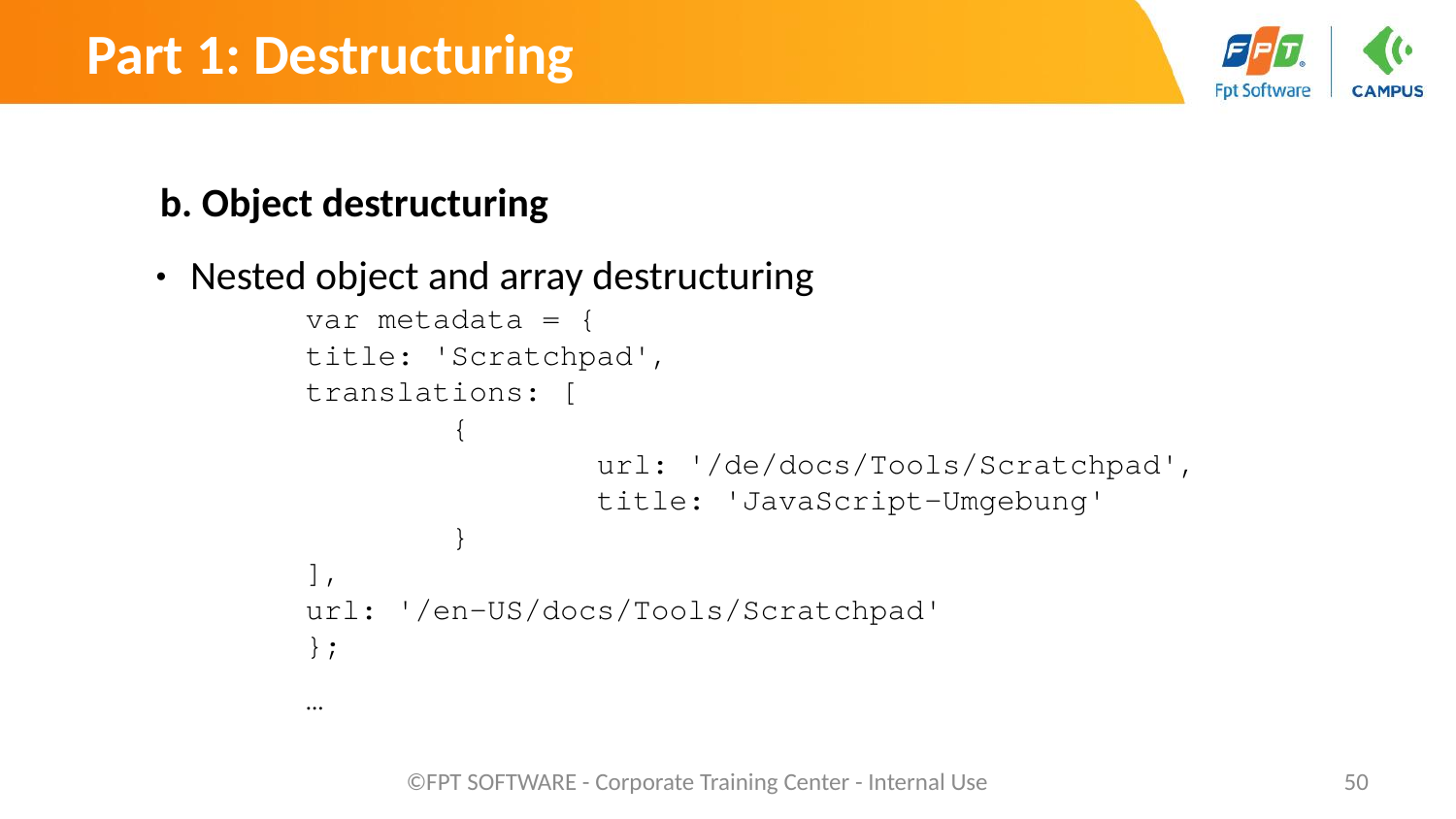

Part 1: Destructuring
b. Object destructuring
Nested object and array destructuring
	var metadata = {
    	title: 'Scratchpad',
    	translations: [
       		{
        		url: '/de/docs/Tools/Scratchpad',
        		title: 'JavaScript-Umgebung'
       		}
    	],
    	url: '/en-US/docs/Tools/Scratchpad'
	};
	…

©FPT SOFTWARE - Corporate Training Center - Internal Use
50